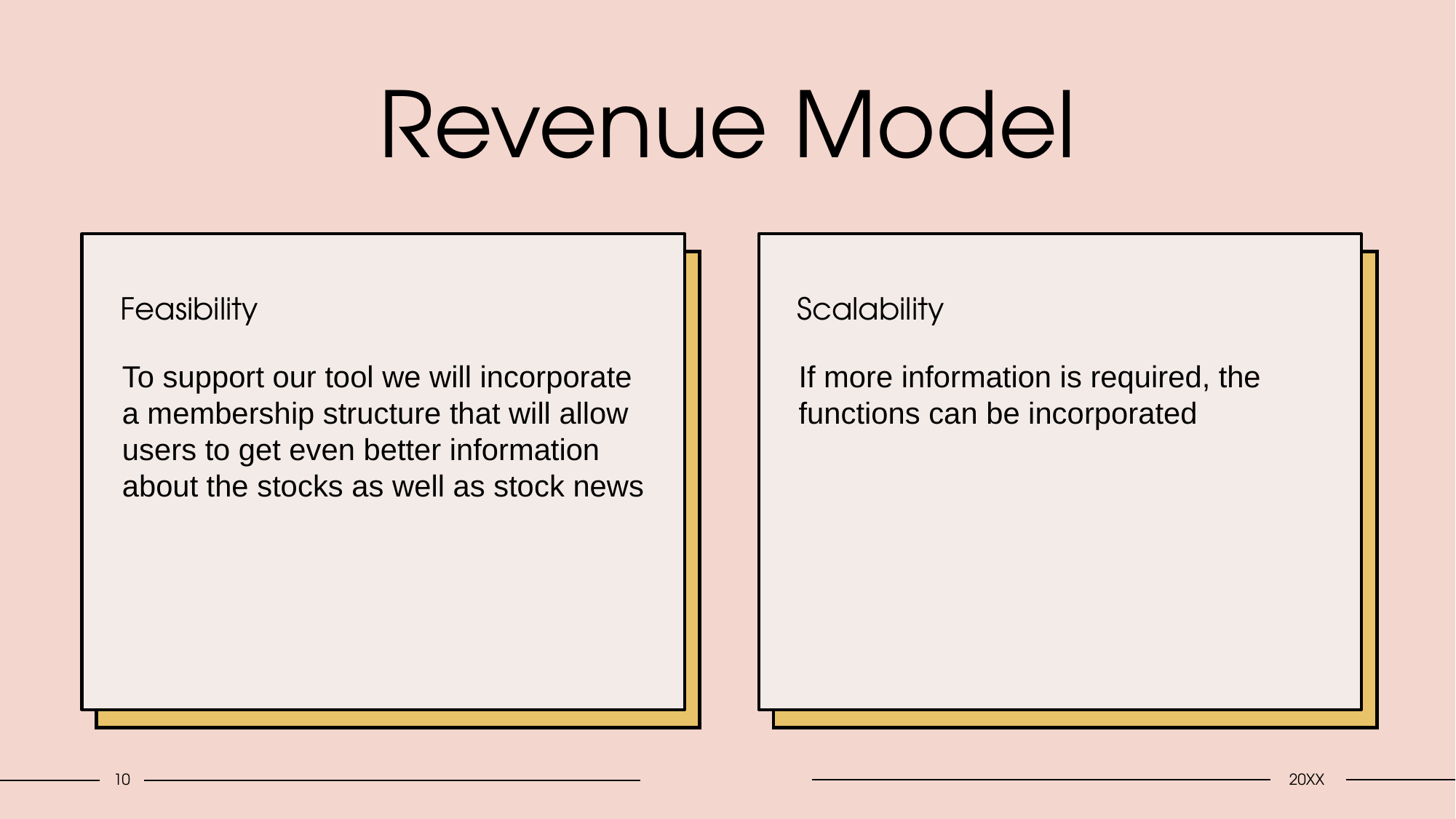

# Revenue Model
Feasibility
Scalability
To support our tool we will incorporate a membership structure that will allow users to get even better information about the stocks as well as stock news
If more information is required, the functions can be incorporated
10
20XX